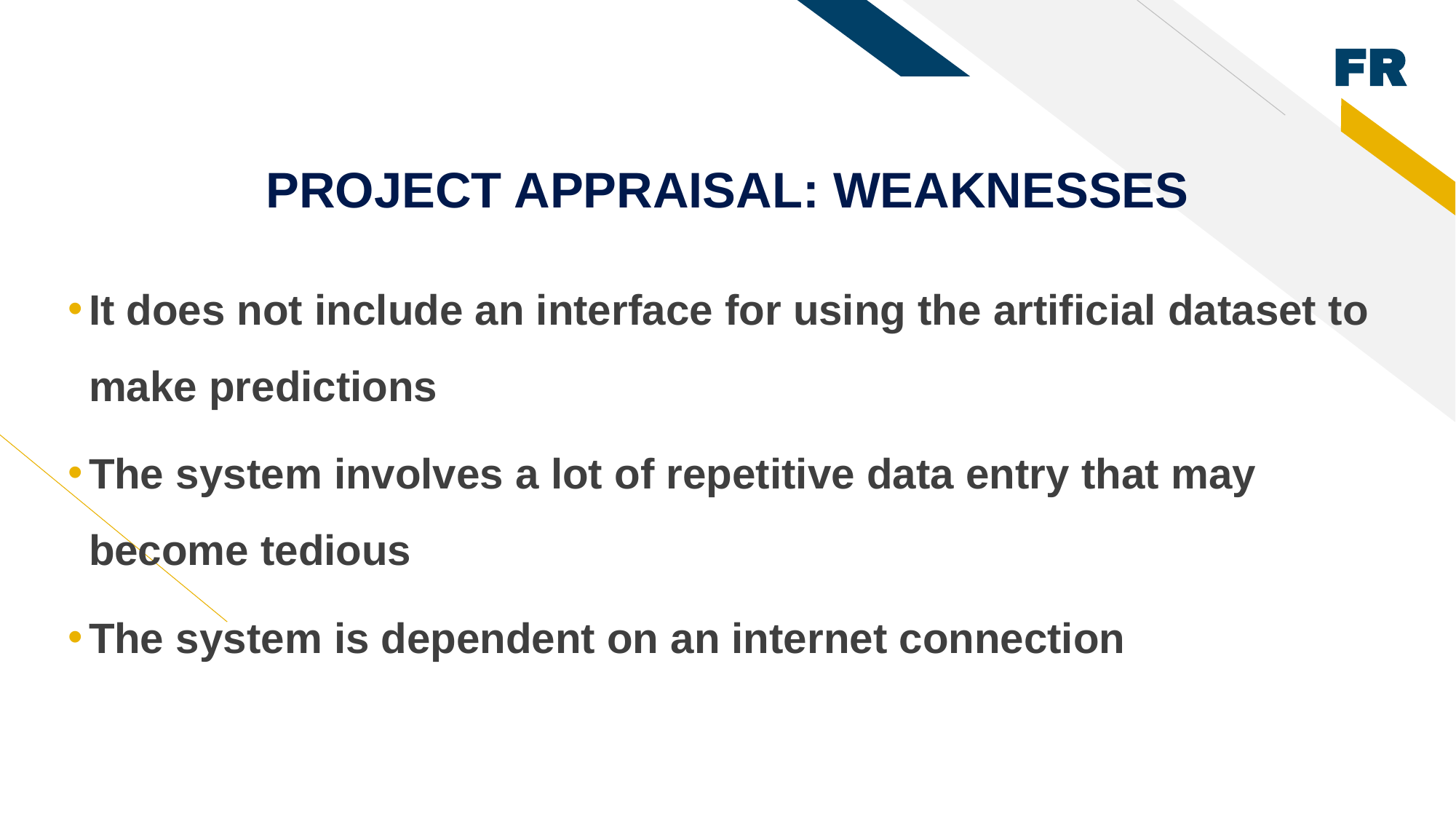

# PROJECT APPRAISAL: WEAKNESSES
It does not include an interface for using the artificial dataset to make predictions
The system involves a lot of repetitive data entry that may become tedious
The system is dependent on an internet connection